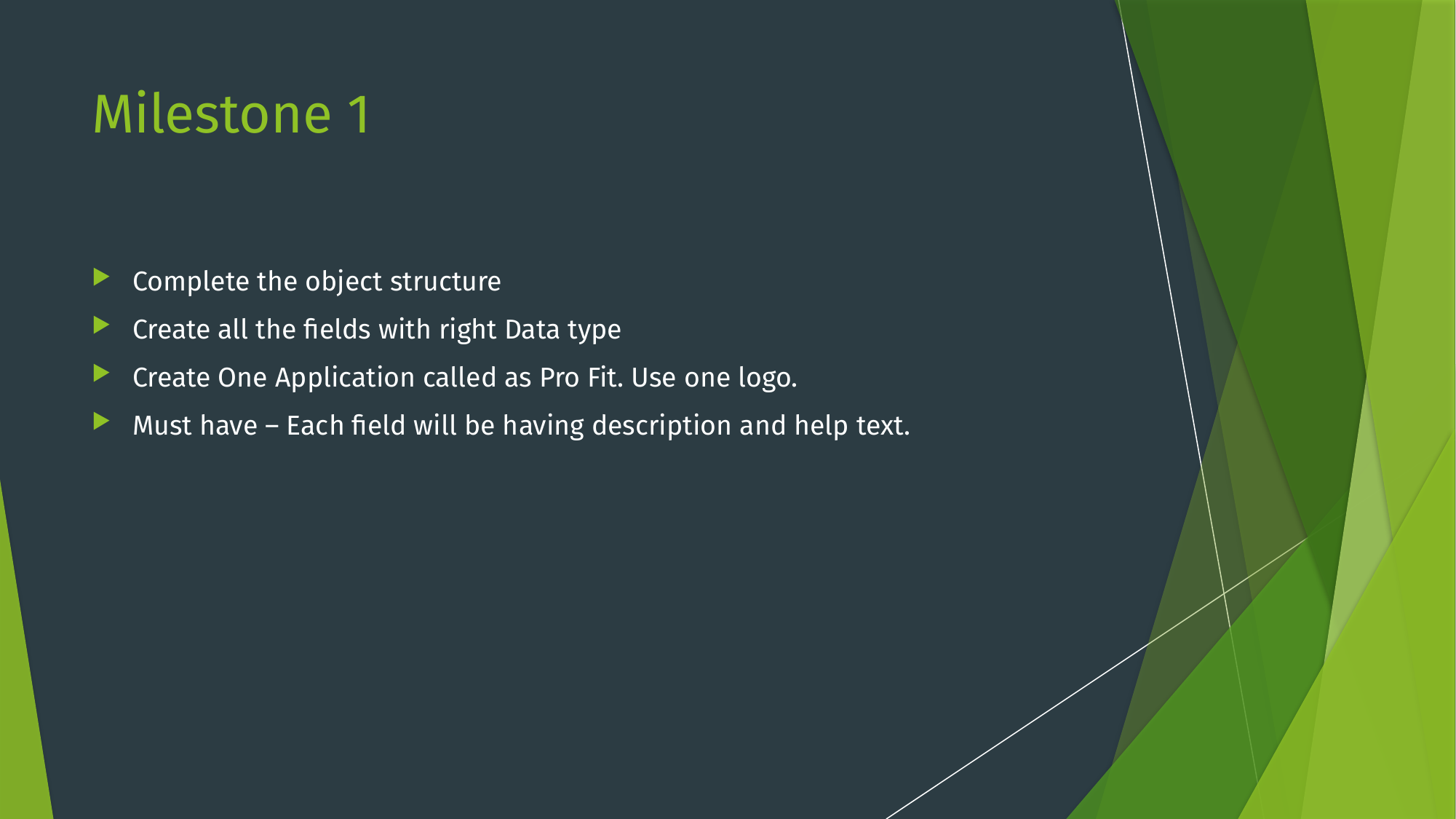

# Milestone 1
Complete the object structure
Create all the fields with right Data type
Create One Application called as Pro Fit. Use one logo.
Must have – Each field will be having description and help text.